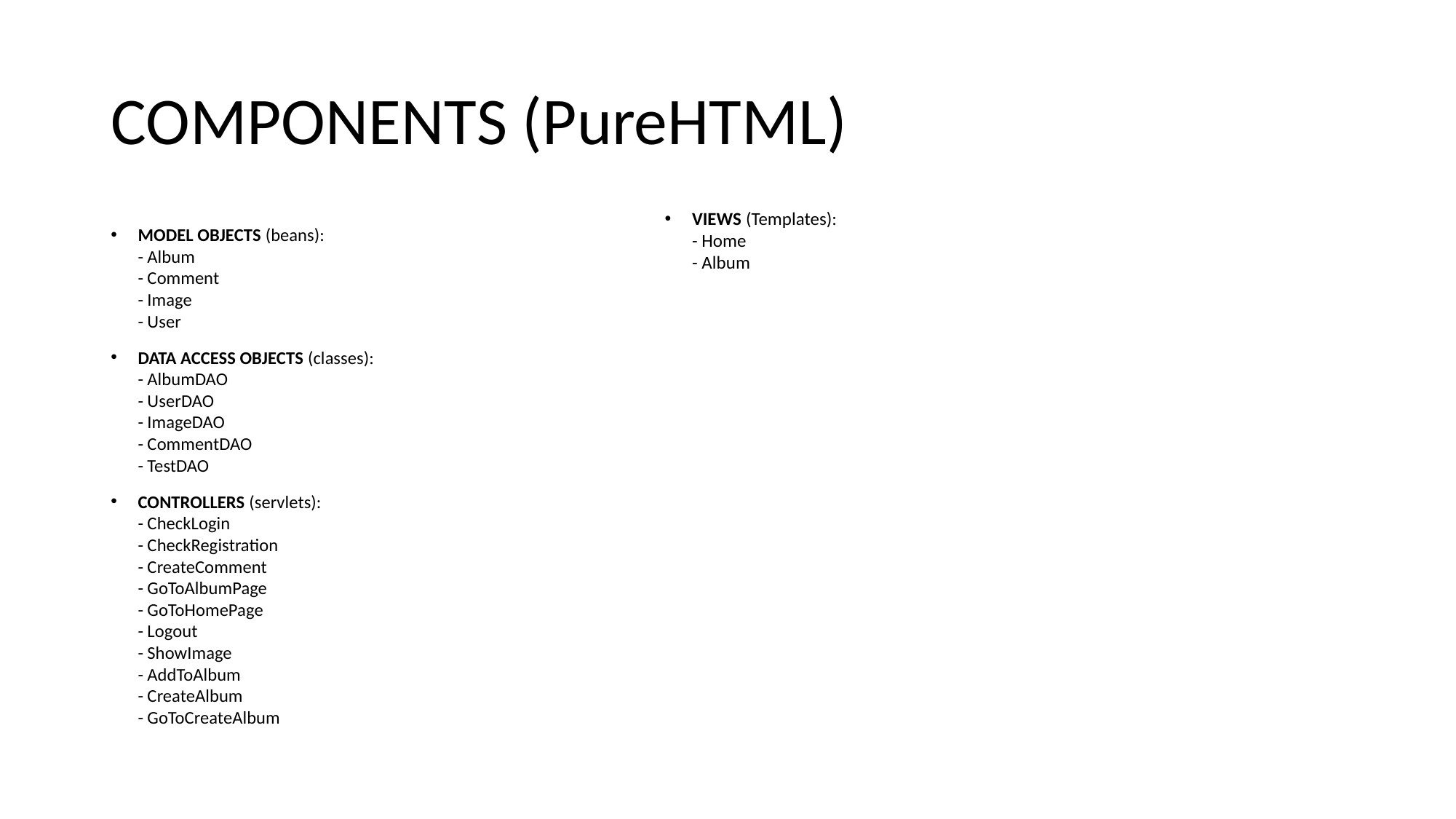

# COMPONENTS (PureHTML)
VIEWS (Templates):
- Home
- Album
MODEL OBJECTS (beans):
- Album
- Comment
- Image
- User
DATA ACCESS OBJECTS (classes):
- AlbumDAO
- UserDAO
- ImageDAO
- CommentDAO
- TestDAO
CONTROLLERS (servlets):
- CheckLogin
- CheckRegistration
- CreateComment
- GoToAlbumPage
- GoToHomePage
- Logout
- ShowImage
- AddToAlbum
- CreateAlbum
- GoToCreateAlbum